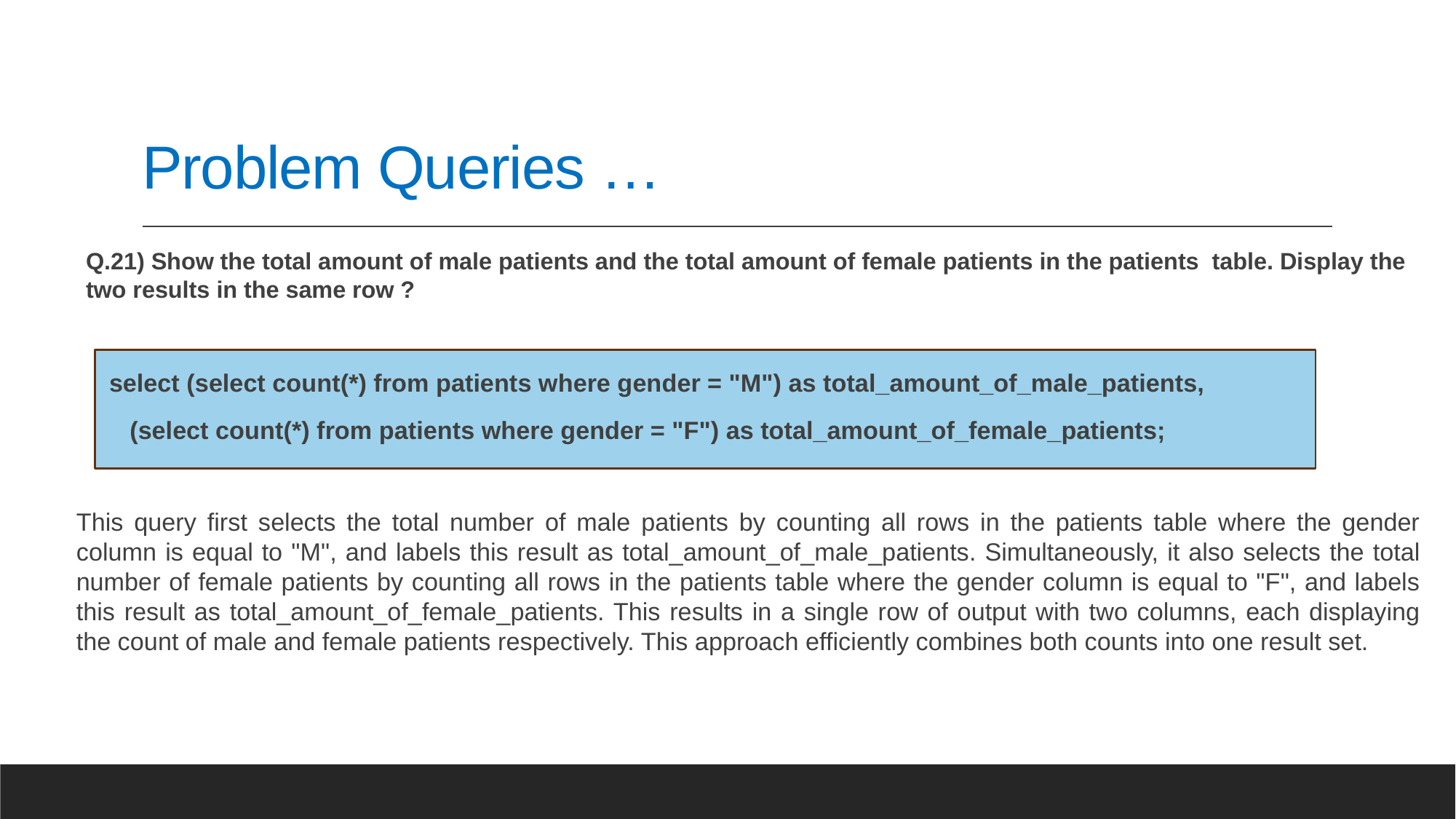

# Problem Queries …
Q.21) Show the total amount of male patients and the total amount of female patients in the patients  table. Display the two results in the same row ?

  select (select count(*) from patients where gender = "M") as total_amount_of_male_patients,
     (select count(*) from patients where gender = "F") as total_amount_of_female_patients;

This query first selects the total number of male patients by counting all rows in the patients table where the gender column is equal to "M", and labels this result as total_amount_of_male_patients. Simultaneously, it also selects the total number of female patients by counting all rows in the patients table where the gender column is equal to "F", and labels this result as total_amount_of_female_patients. This results in a single row of output with two columns, each displaying the count of male and female patients respectively. This approach efficiently combines both counts into one result set.